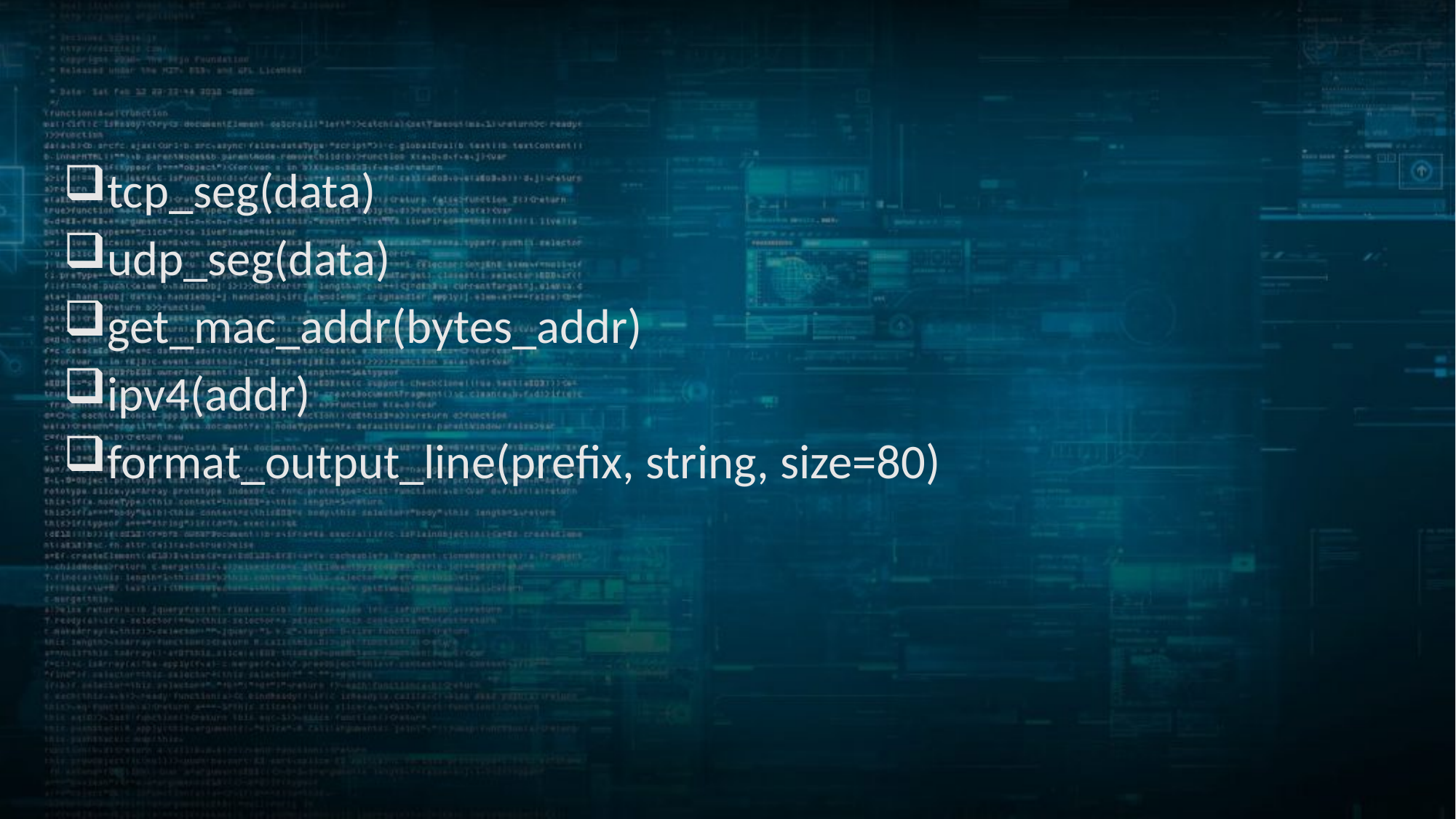

tcp_seg(data)
udp_seg(data)
get_mac_addr(bytes_addr)
ipv4(addr)
format_output_line(prefix, string, size=80)